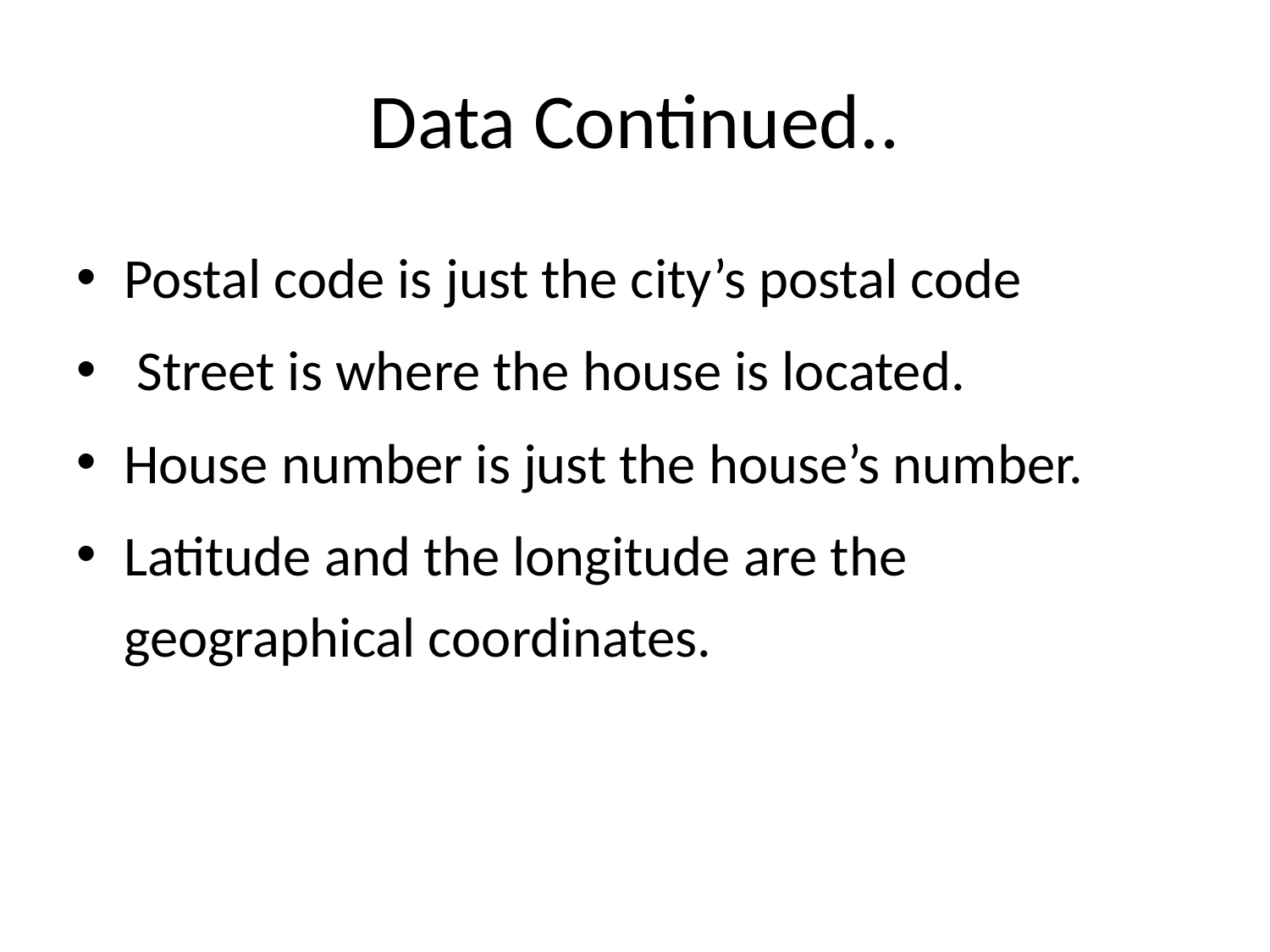

# Data Continued..
Postal code is just the city’s postal code
 Street is where the house is located.
House number is just the house’s number.
Latitude and the longitude are the geographical coordinates.